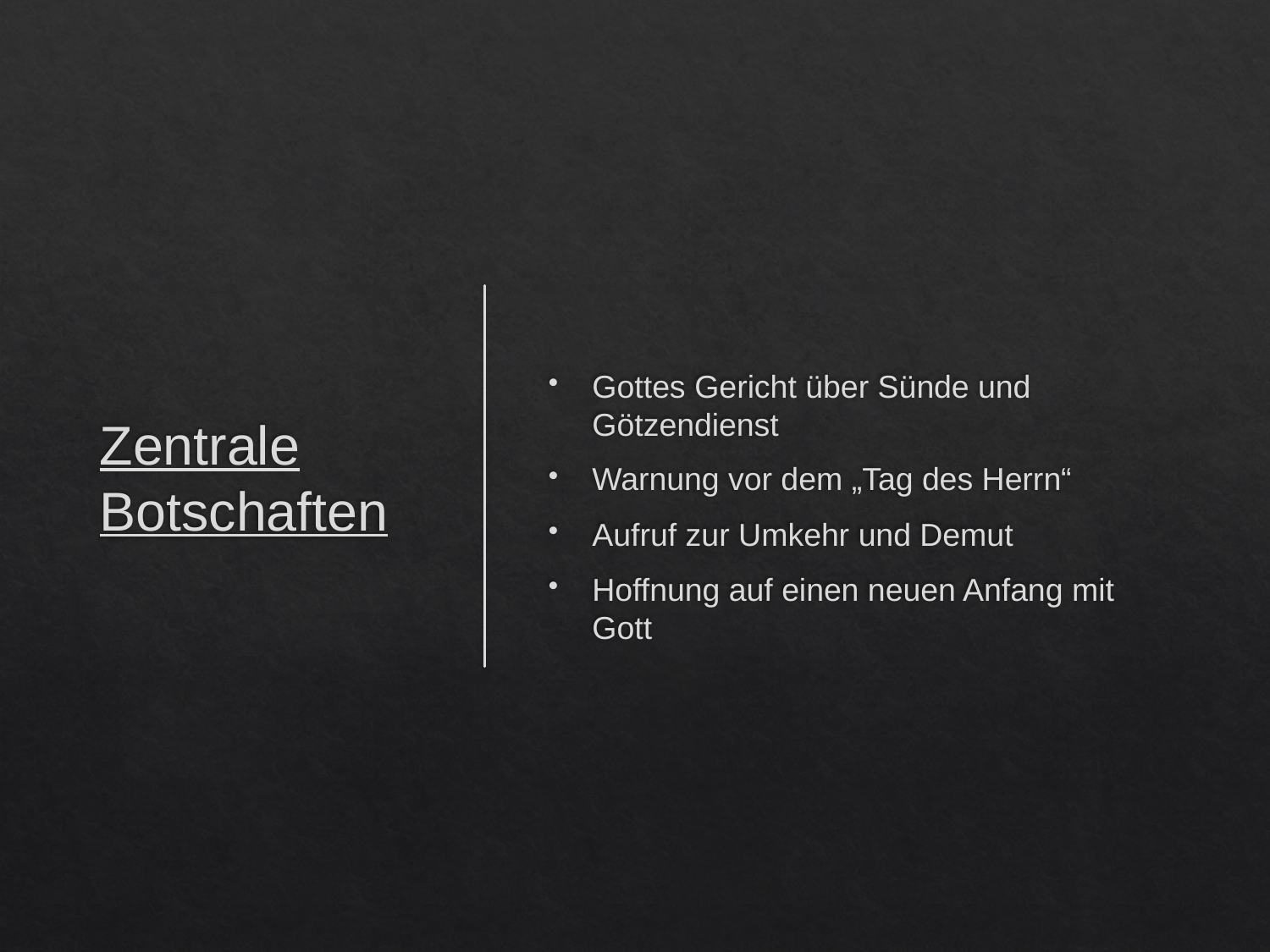

# Zentrale Botschaften

Gottes Gericht über Sünde und Götzendienst
Warnung vor dem „Tag des Herrn“
Aufruf zur Umkehr und Demut
Hoffnung auf einen neuen Anfang mit Gott